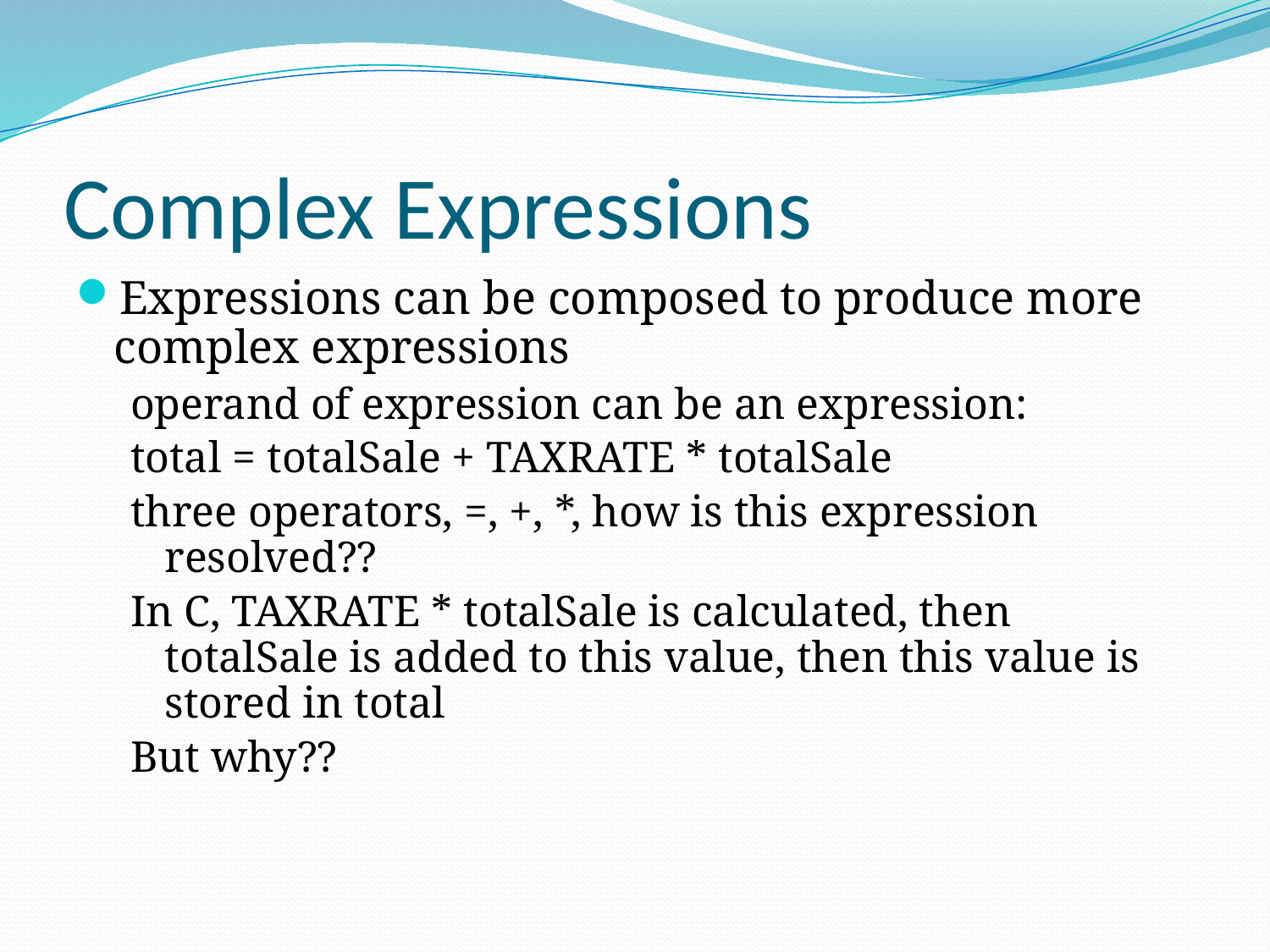

# Complex Expressions
Expressions can be composed to produce more complex expressions
operand of expression can be an expression:
total = totalSale + TAXRATE * totalSale
three operators, =, +, *, how is this expression resolved??
In C, TAXRATE * totalSale is calculated, then totalSale is added to this value, then this value is stored in total
But why??